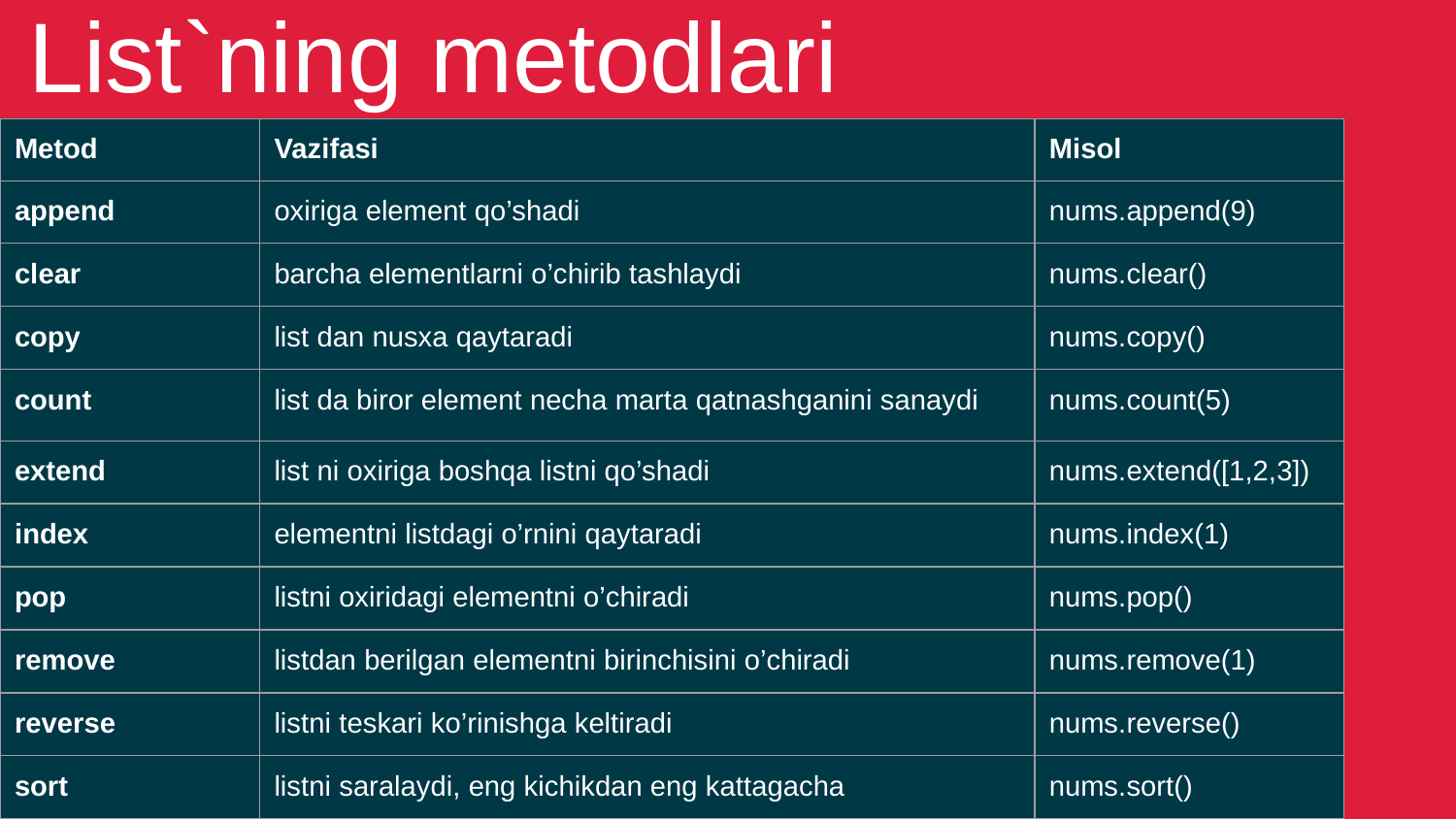

List`ning metodlari

| Metod | Vazifasi | Misol |
| --- | --- | --- |
| append | oxiriga element qo’shadi | nums.append(9) |
| clear | barcha elementlarni o’chirib tashlaydi | nums.clear() |
| copy | list dan nusxa qaytaradi | nums.copy() |
| count | list da biror element necha marta qatnashganini sanaydi | nums.count(5) |
| extend | list ni oxiriga boshqa listni qo’shadi | nums.extend([1,2,3]) |
| index | elementni listdagi o’rnini qaytaradi | nums.index(1) |
| pop | listni oxiridagi elementni o’chiradi | nums.pop() |
| remove | listdan berilgan elementni birinchisini o’chiradi | nums.remove(1) |
| reverse | listni teskari ko’rinishga keltiradi | nums.reverse() |
| sort | listni saralaydi, eng kichikdan eng kattagacha | nums.sort() |